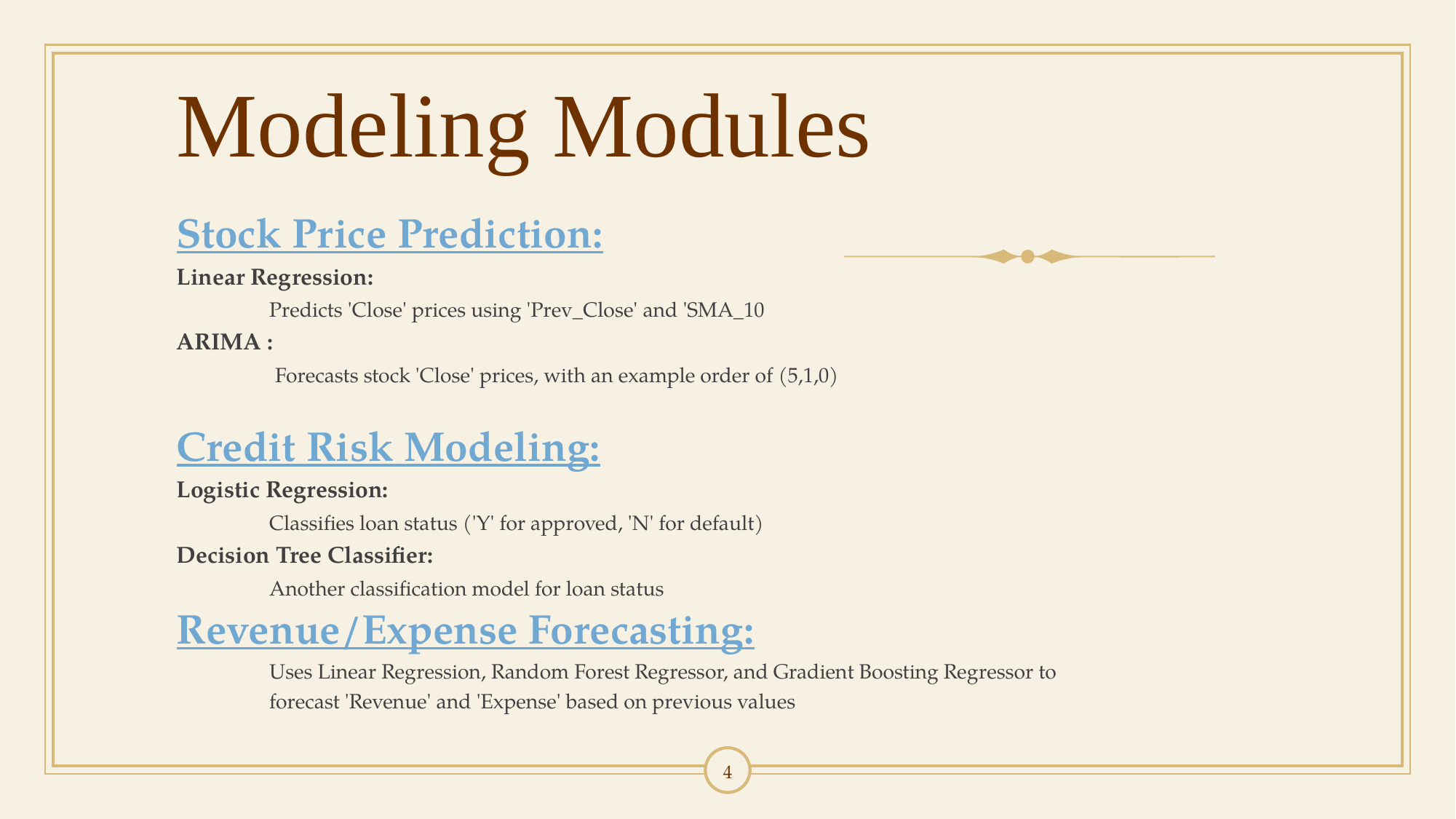

# Modeling Modules
Stock Price Prediction:
Linear Regression:
	Predicts 'Close' prices using 'Prev_Close' and 'SMA_10
ARIMA :
	 Forecasts stock 'Close' prices, with an example order of (5,1,0)

Credit Risk Modeling:
Logistic Regression:
	Classifies loan status ('Y' for approved, 'N' for default)
Decision Tree Classifier:
	Another classification model for loan status
Revenue/Expense Forecasting:
	Uses Linear Regression, Random Forest Regressor, and Gradient Boosting Regressor to
	forecast 'Revenue' and 'Expense' based on previous values
4